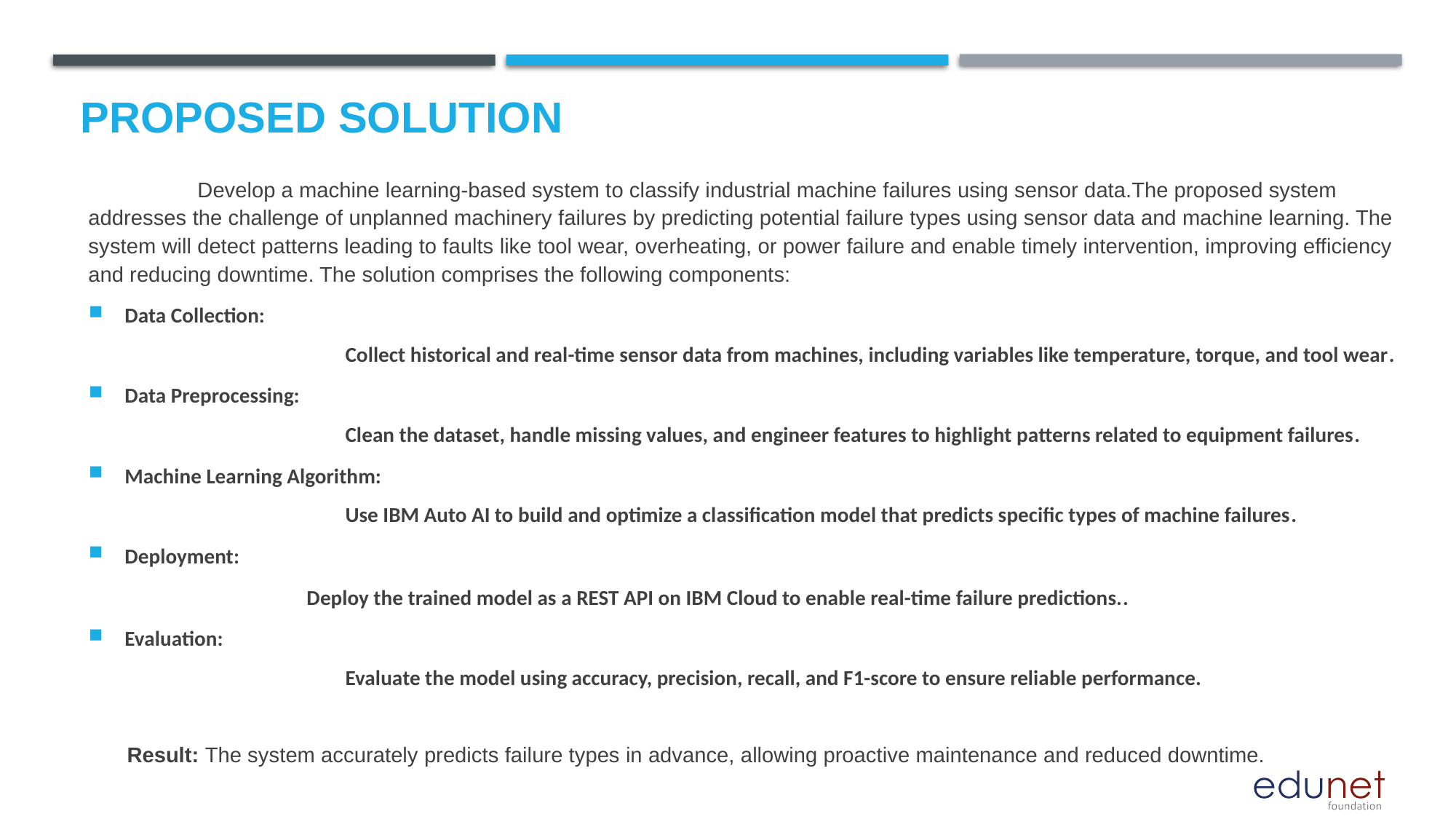

# Proposed Solution
	Develop a machine learning-based system to classify industrial machine failures using sensor data.The proposed system addresses the challenge of unplanned machinery failures by predicting potential failure types using sensor data and machine learning. The system will detect patterns leading to faults like tool wear, overheating, or power failure and enable timely intervention, improving efficiency and reducing downtime. The solution comprises the following components:
Data Collection:
		Collect historical and real-time sensor data from machines, including variables like temperature, torque, and tool wear.
Data Preprocessing:
		Clean the dataset, handle missing values, and engineer features to highlight patterns related to equipment failures.
Machine Learning Algorithm:
		Use IBM Auto AI to build and optimize a classification model that predicts specific types of machine failures.
Deployment:
		Deploy the trained model as a REST API on IBM Cloud to enable real-time failure predictions..
Evaluation:
		Evaluate the model using accuracy, precision, recall, and F1-score to ensure reliable performance.

Result: The system accurately predicts failure types in advance, allowing proactive maintenance and reduced downtime.